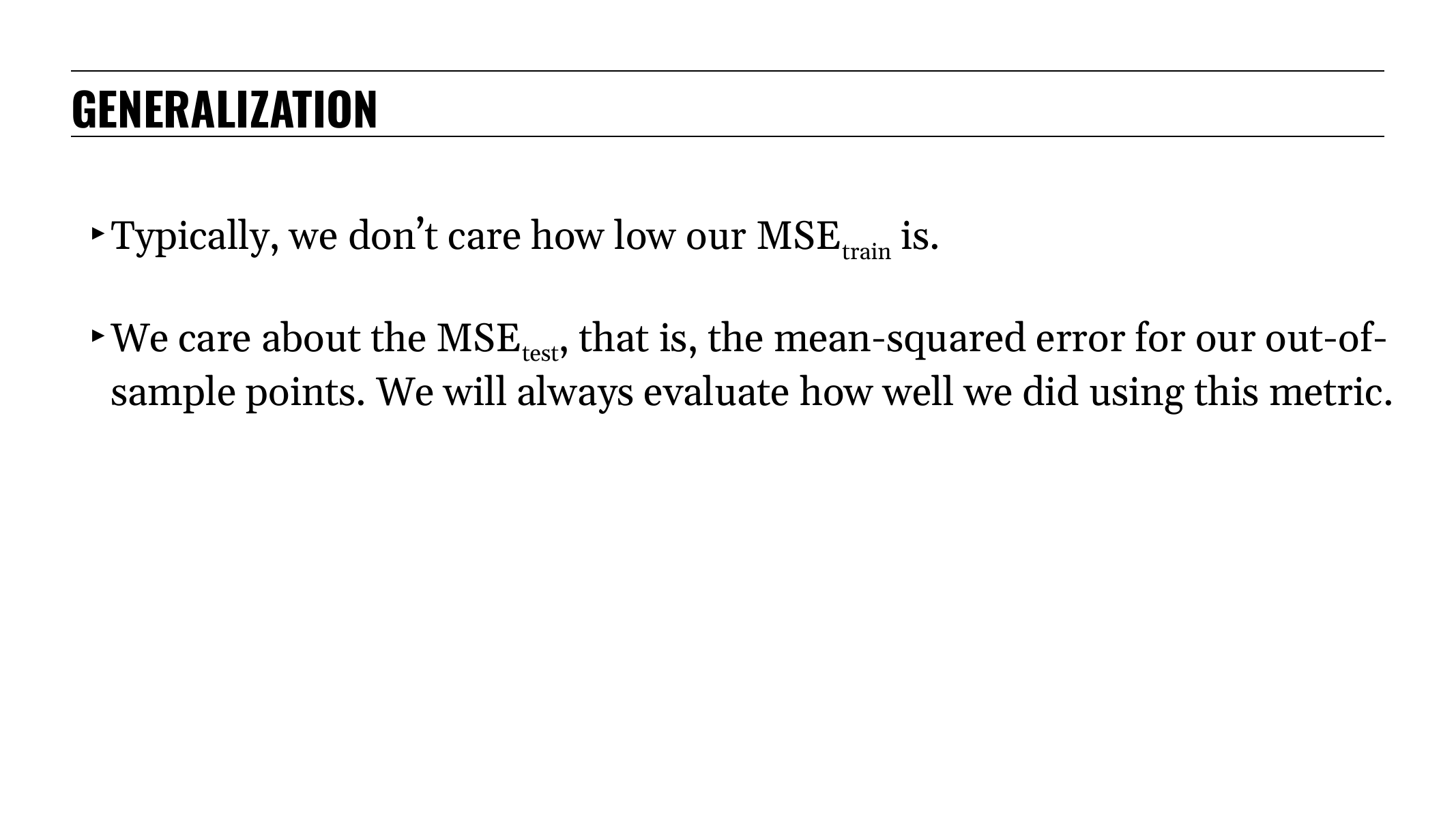

GENERALIZATION

Typically, we don’t care how low our MSEtrain is.

We care about the MSEtest, that is, the mean-squared error for our out-of-sample points. We will always evaluate how well we did using this metric.